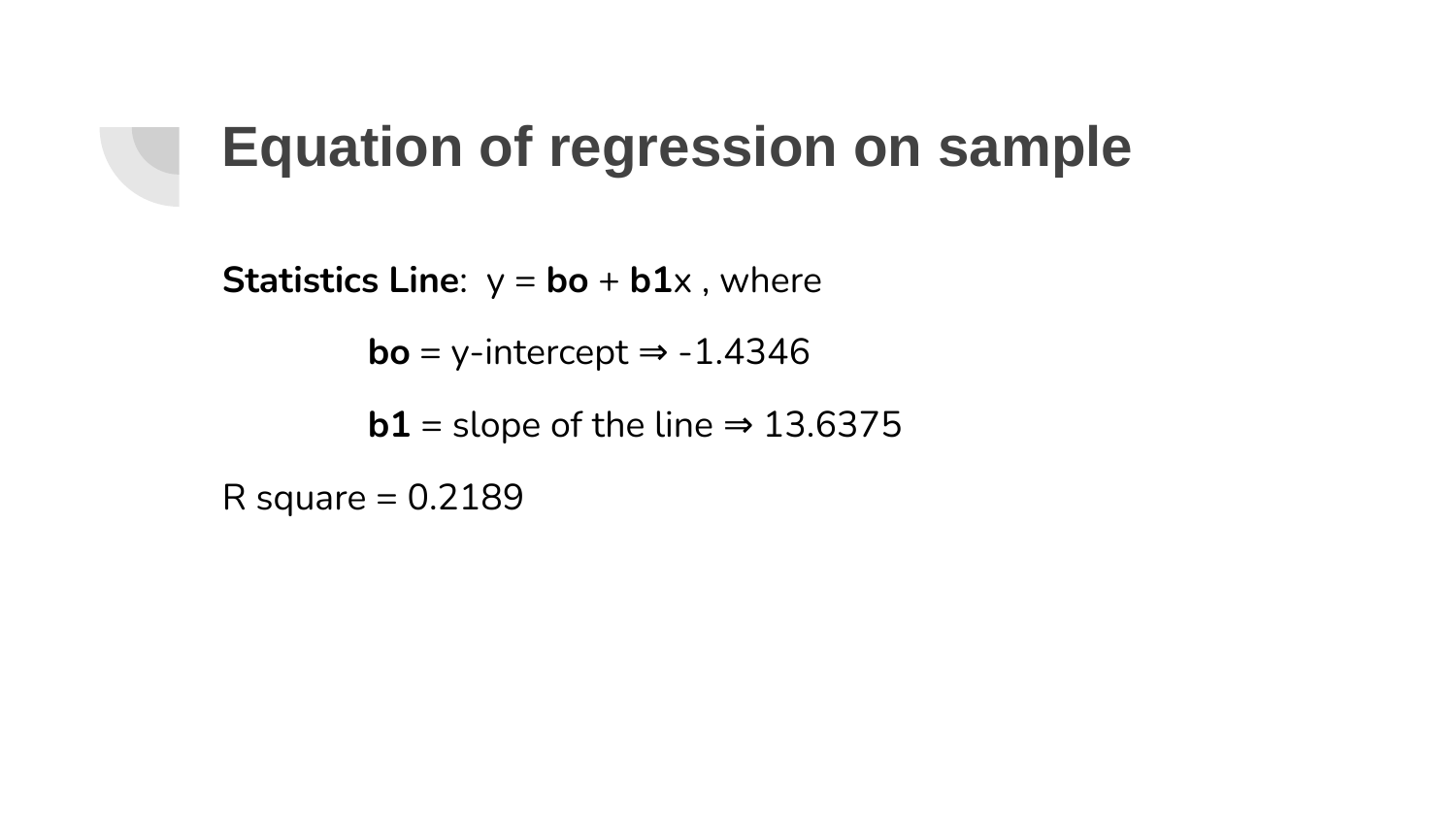

# Equation of regression on sample
Statistics Line:  y = bo + b1x , where
	bo = y-intercept ⇒ -1.4346
	b1 = slope of the line ⇒ 13.6375
R square = 0.2189